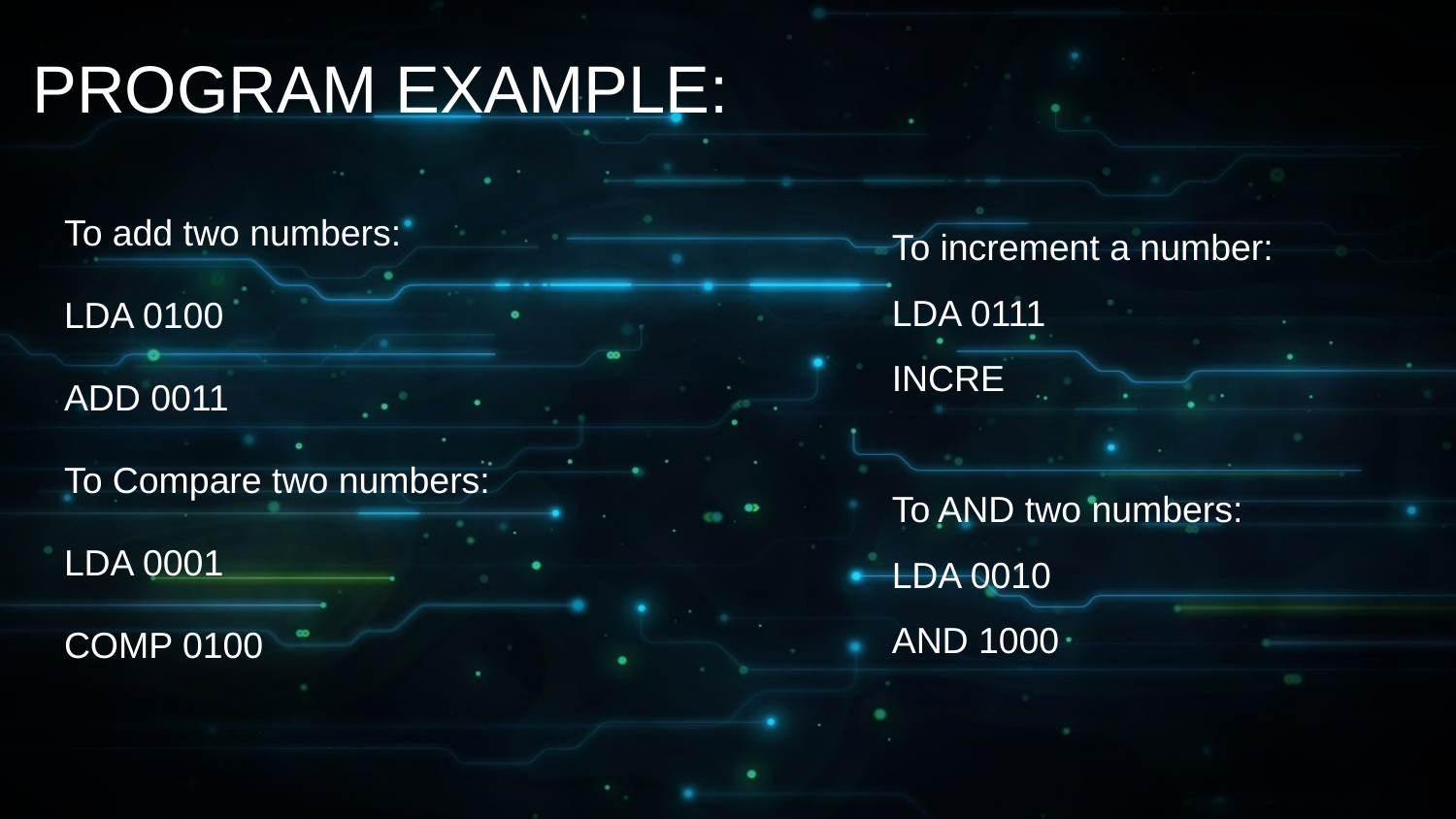

# PROGRAM EXAMPLE:
To add two numbers:
LDA 0100
ADD 0011
To Compare two numbers:
LDA 0001
COMP 0100
To increment a number:
LDA 0111
INCRE

To AND two numbers:
LDA 0010
AND 1000